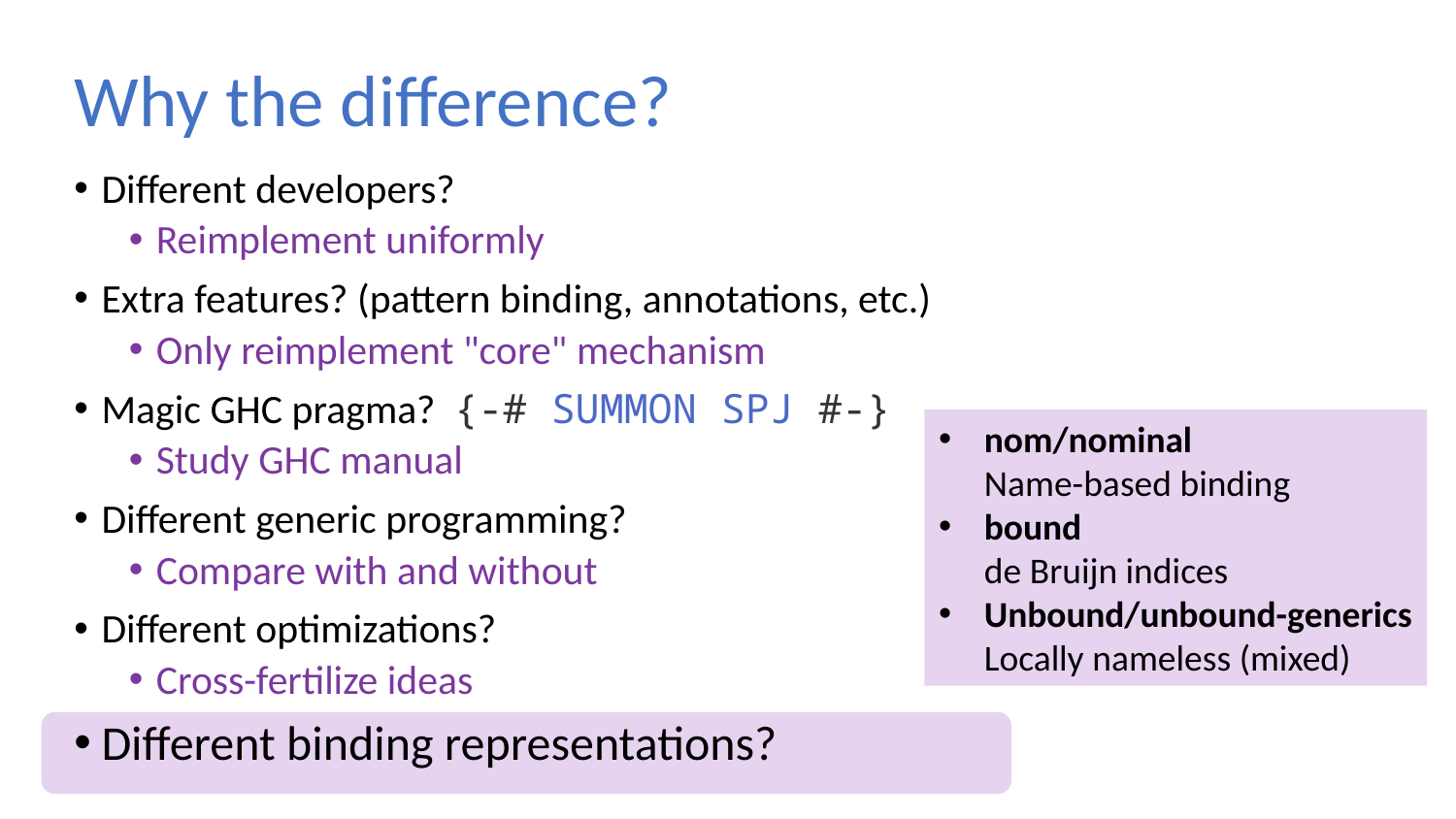

# Why the difference?
Different developers?
Reimplement uniformly
Extra features? (pattern binding, annotations, etc.)
Only reimplement "core" mechanism
Magic GHC pragma?  {-# SUMMON SPJ #-}
Study GHC manual
Different generic programming?
Compare with and without
Different optimizations?
Cross-fertilize ideas
Different binding representations?
nom/nominal
Name-based binding
bound
de Bruijn indices
Unbound/unbound-generics
Locally nameless (mixed)